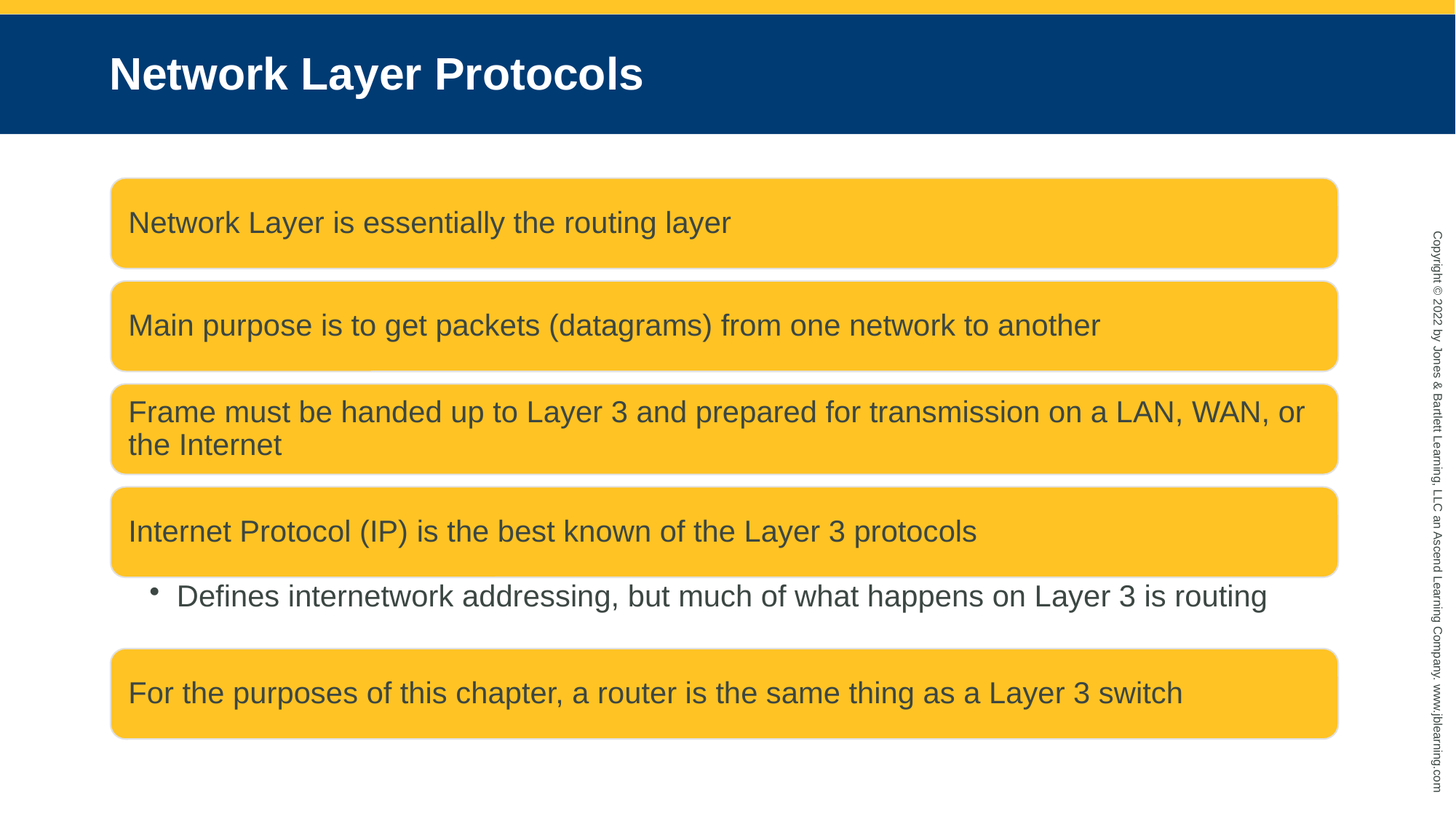

# Network Layer Protocols
Network Layer is essentially the routing layer
Main purpose is to get packets (datagrams) from one network to another
Frame must be handed up to Layer 3 and prepared for transmission on a LAN, WAN, or the Internet
Internet Protocol (IP) is the best known of the Layer 3 protocols
Defines internetwork addressing, but much of what happens on Layer 3 is routing
For the purposes of this chapter, a router is the same thing as a Layer 3 switch